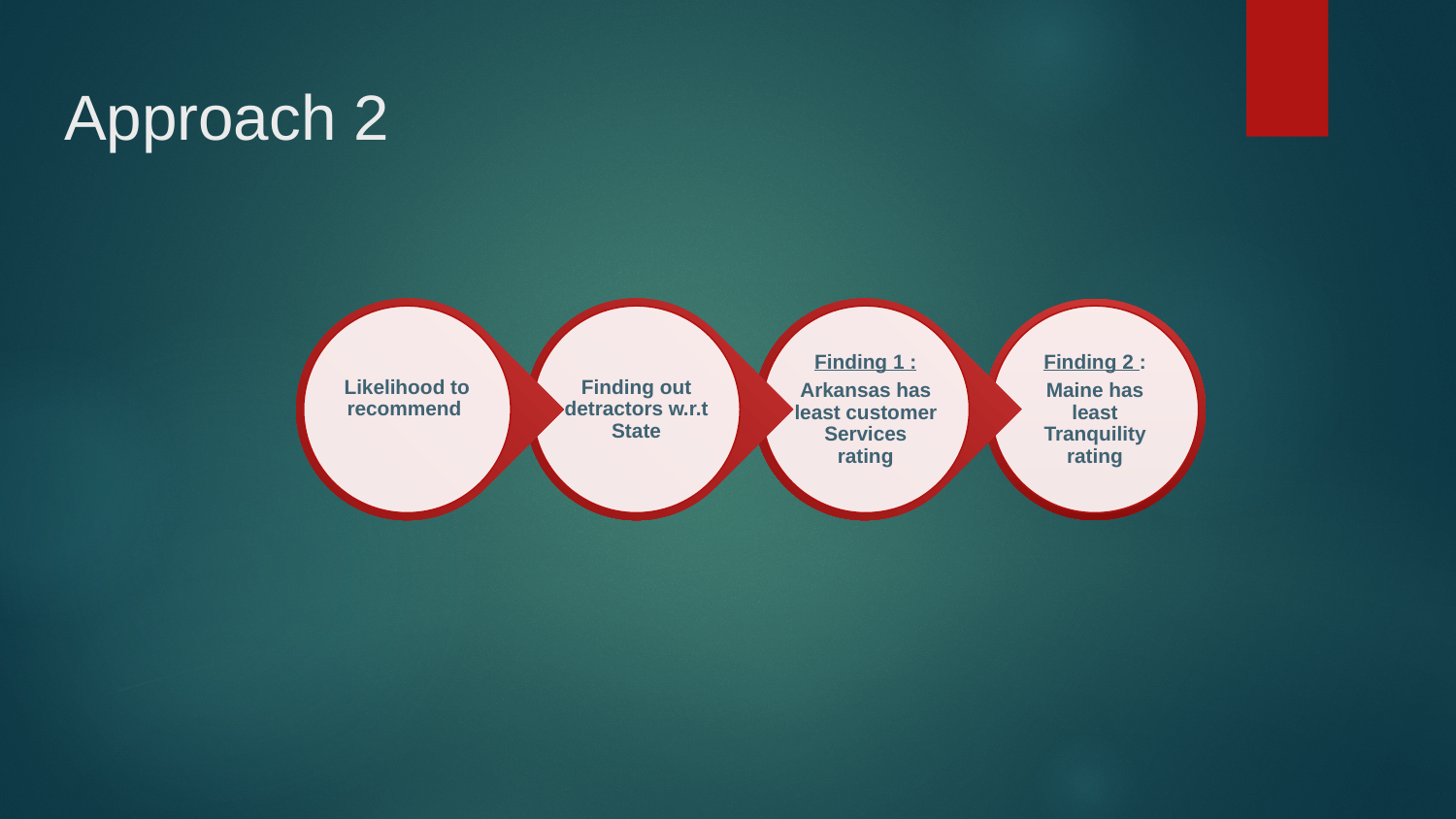

# Approach 2

Likelihood to recommend
Finding out detractors w.r.t State
Finding 1 :
Arkansas has least customer Services rating
Finding 2 :
Maine has least Tranquility rating